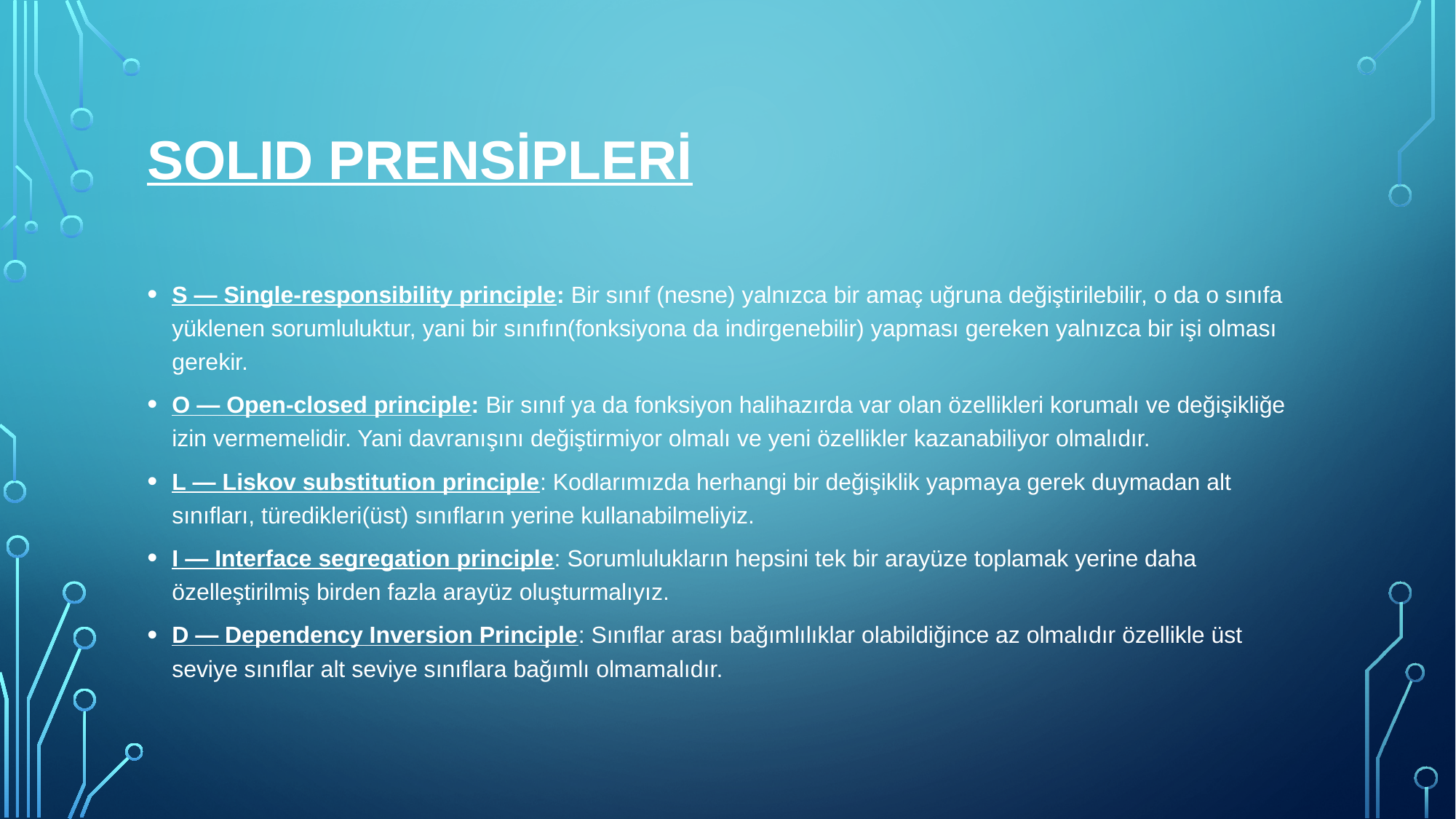

# SOLID PRENSİPLERİ
S — Single-responsibility principle: Bir sınıf (nesne) yalnızca bir amaç uğruna değiştirilebilir, o da o sınıfa yüklenen sorumluluktur, yani bir sınıfın(fonksiyona da indirgenebilir) yapması gereken yalnızca bir işi olması gerekir.
O — Open-closed principle: Bir sınıf ya da fonksiyon halihazırda var olan özellikleri korumalı ve değişikliğe izin vermemelidir. Yani davranışını değiştirmiyor olmalı ve yeni özellikler kazanabiliyor olmalıdır.
L — Liskov substitution principle: Kodlarımızda herhangi bir değişiklik yapmaya gerek duymadan alt sınıfları, türedikleri(üst) sınıfların yerine kullanabilmeliyiz.
I — Interface segregation principle: Sorumlulukların hepsini tek bir arayüze toplamak yerine daha özelleştirilmiş birden fazla arayüz oluşturmalıyız.
D — Dependency Inversion Principle: Sınıflar arası bağımlılıklar olabildiğince az olmalıdır özellikle üst seviye sınıflar alt seviye sınıflara bağımlı olmamalıdır.